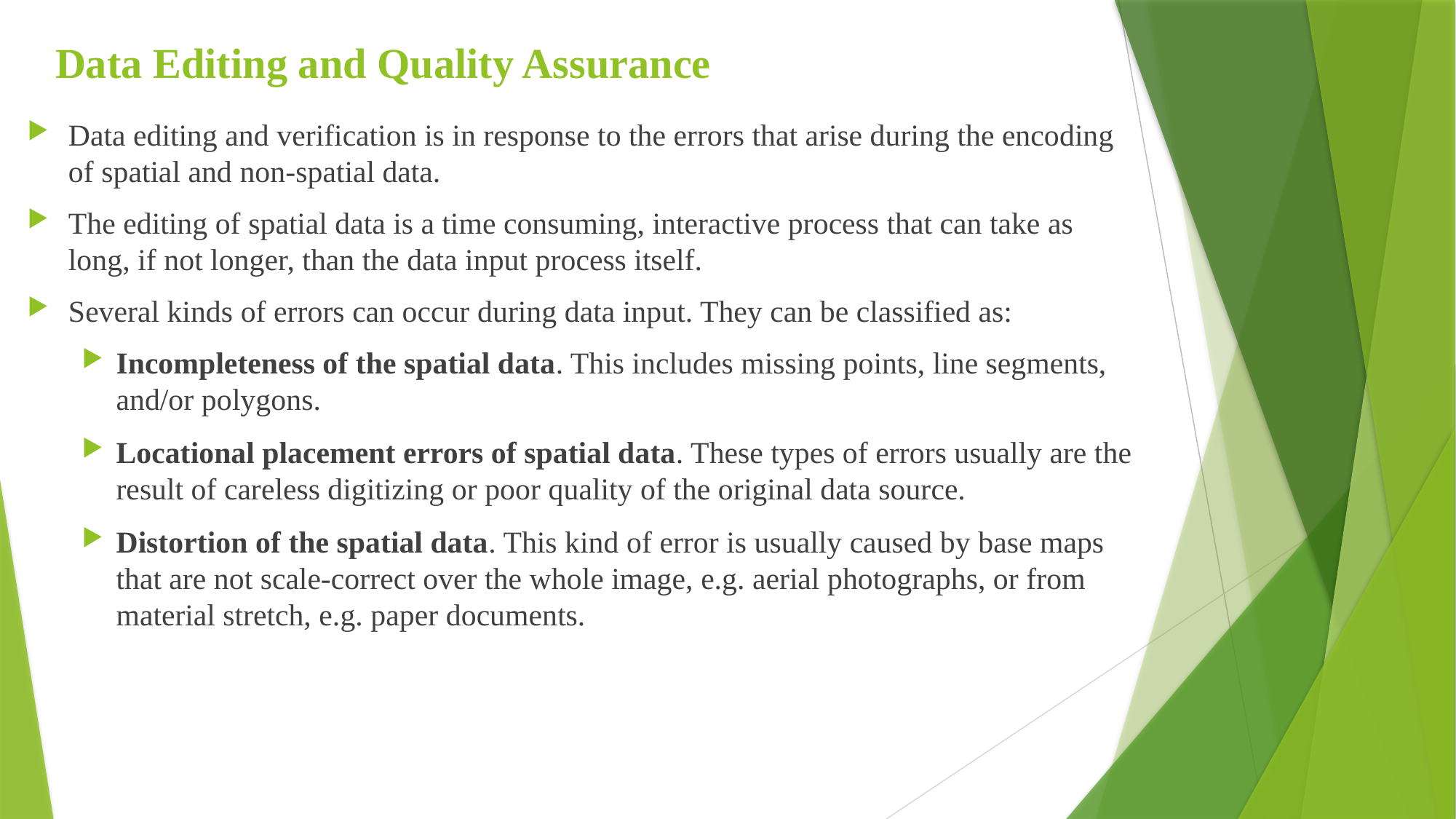

# Data Editing and Quality Assurance
Data editing and verification is in response to the errors that arise during the encoding of spatial and non-spatial data.
The editing of spatial data is a time consuming, interactive process that can take as long, if not longer, than the data input process itself.
Several kinds of errors can occur during data input. They can be classified as:
Incompleteness of the spatial data. This includes missing points, line segments, and/or polygons.
Locational placement errors of spatial data. These types of errors usually are the result of careless digitizing or poor quality of the original data source.
Distortion of the spatial data. This kind of error is usually caused by base maps that are not scale-correct over the whole image, e.g. aerial photographs, or from material stretch, e.g. paper documents.